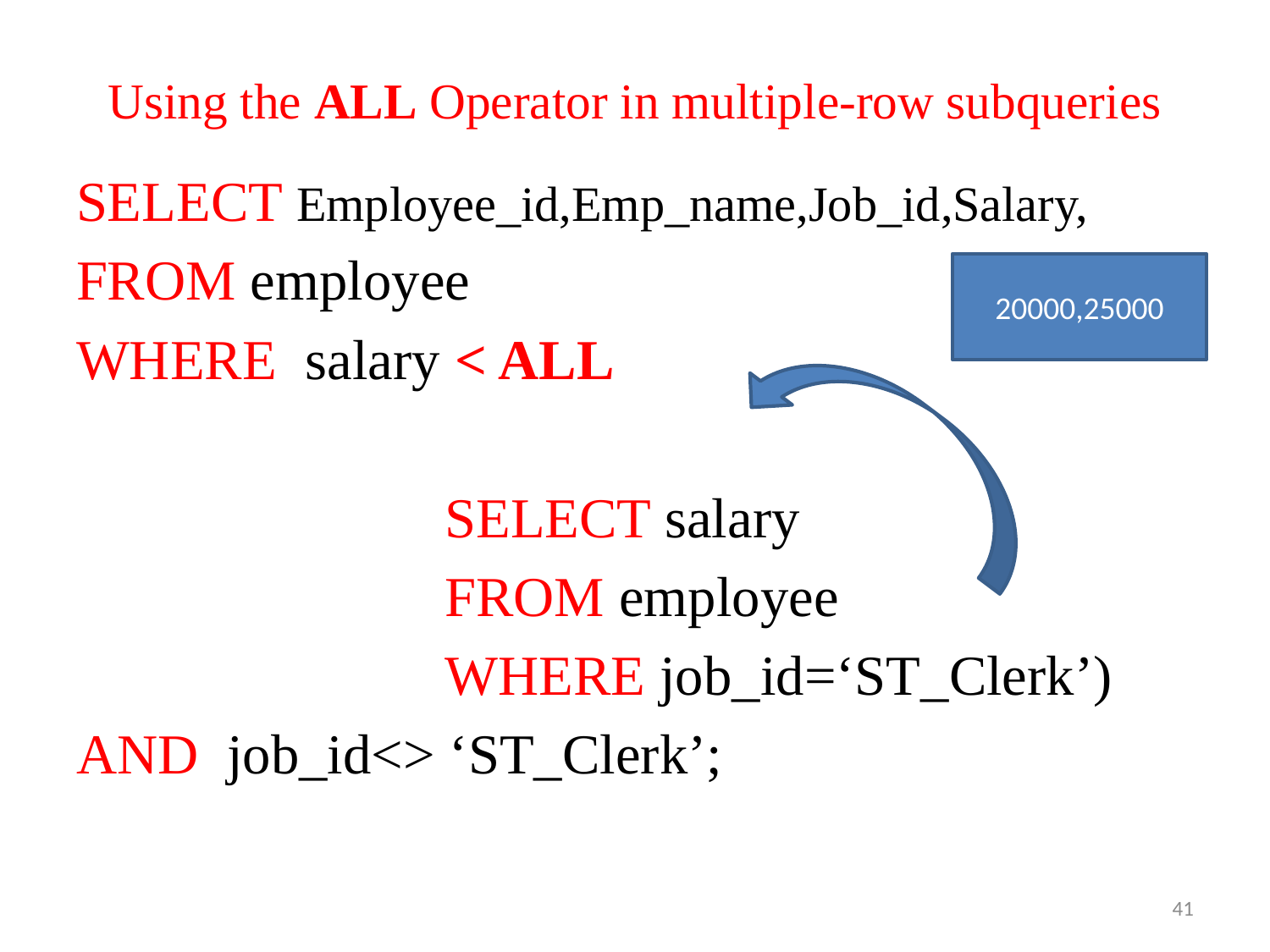

# Using the ALL Operator in multiple-row subqueries
SELECT Employee_id,Emp_name,Job_id,Salary,
FROM employee
WHERE  salary < ALL

                          SELECT salary
                          FROM employee
                          WHERE job_id=‘ST_Clerk’)
AND  job_id<> ‘ST_Clerk’;

20000,25000

41